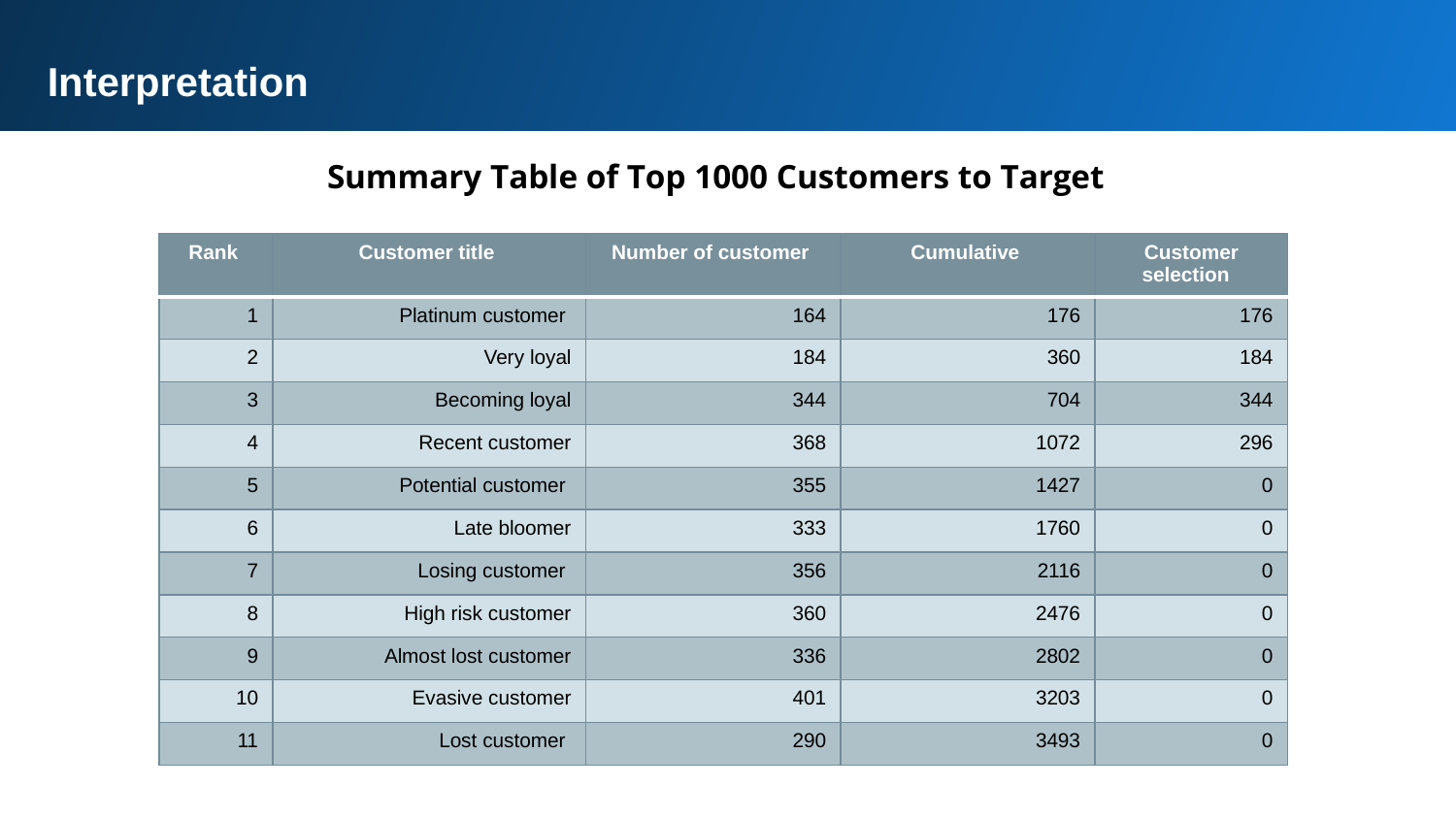

Interpretation
Summary Table of Top 1000 Customers to Target
| Rank | Customer title | Number of customer | Cumulative | Customer selection |
| --- | --- | --- | --- | --- |
| 1 | Platinum customer | 164 | 176 | 176 |
| 2 | Very loyal | 184 | 360 | 184 |
| 3 | Becoming loyal | 344 | 704 | 344 |
| 4 | Recent customer | 368 | 1072 | 296 |
| 5 | Potential customer | 355 | 1427 | 0 |
| 6 | Late bloomer | 333 | 1760 | 0 |
| 7 | Losing customer | 356 | 2116 | 0 |
| 8 | High risk customer | 360 | 2476 | 0 |
| 9 | Almost lost customer | 336 | 2802 | 0 |
| 10 | Evasive customer | 401 | 3203 | 0 |
| 11 | Lost customer | 290 | 3493 | 0 |